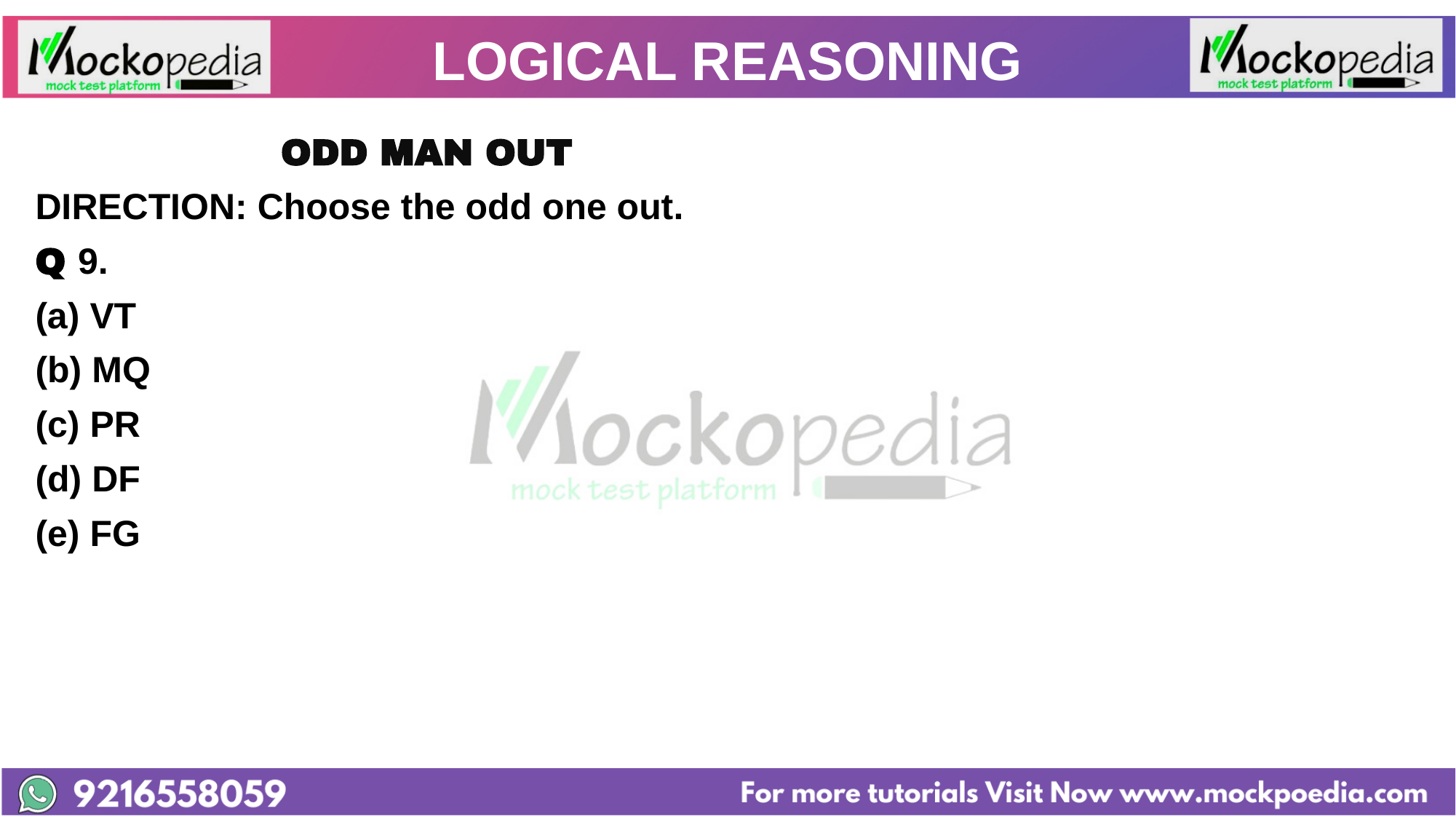

# LOGICAL REASONING
			ODD MAN OUT
DIRECTION: Choose the odd one out.
Q 9.
VT
(b) MQ
(c) PR
(d) DF
(e) FG